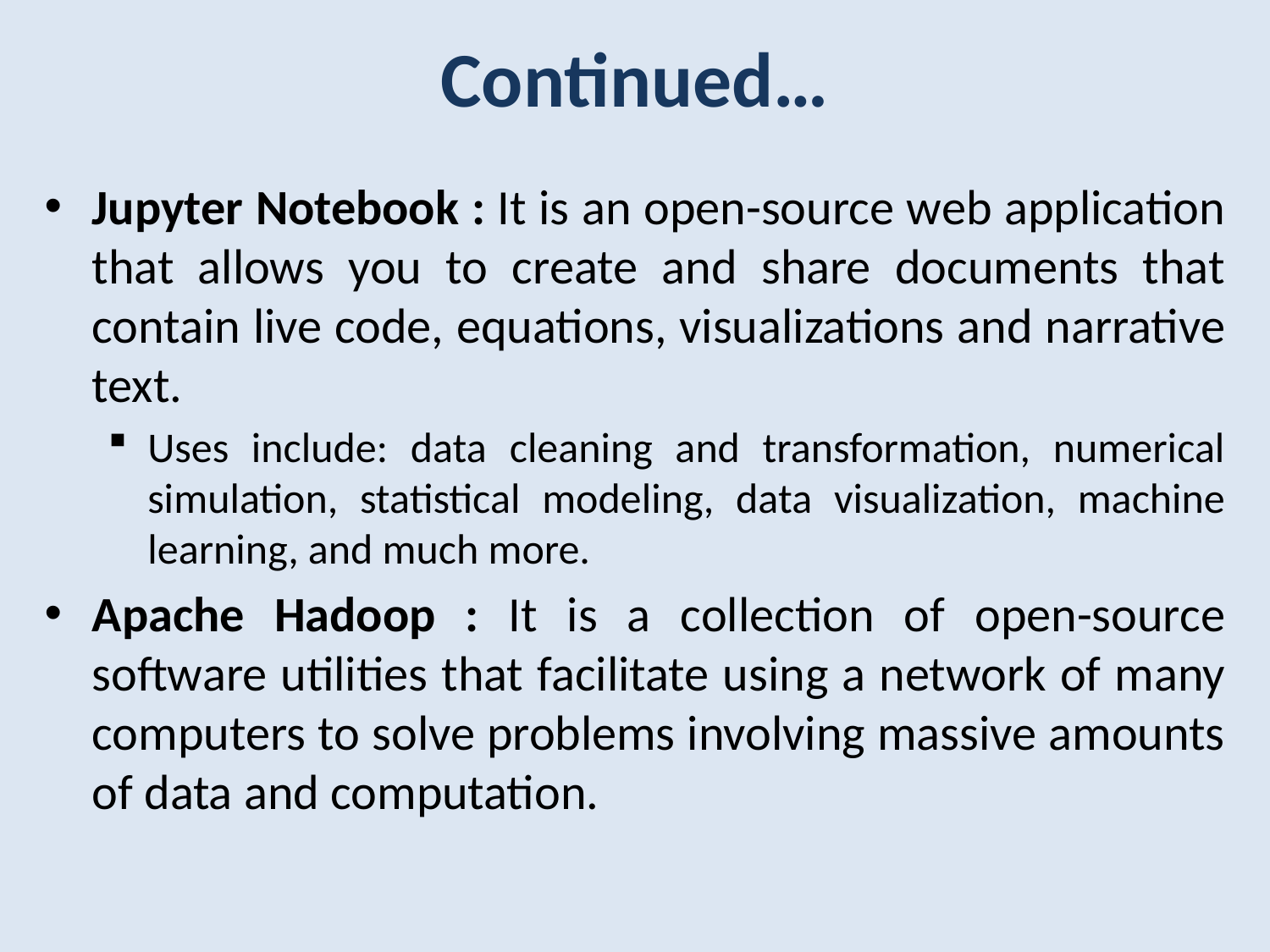

# Continued…
Jupyter Notebook : It is an open-source web application that allows you to create and share documents that contain live code, equations, visualizations and narrative text.
Uses include: data cleaning and transformation, numerical simulation, statistical modeling, data visualization, machine learning, and much more.
Apache Hadoop : It is a collection of open-source software utilities that facilitate using a network of many computers to solve problems involving massive amounts of data and computation.